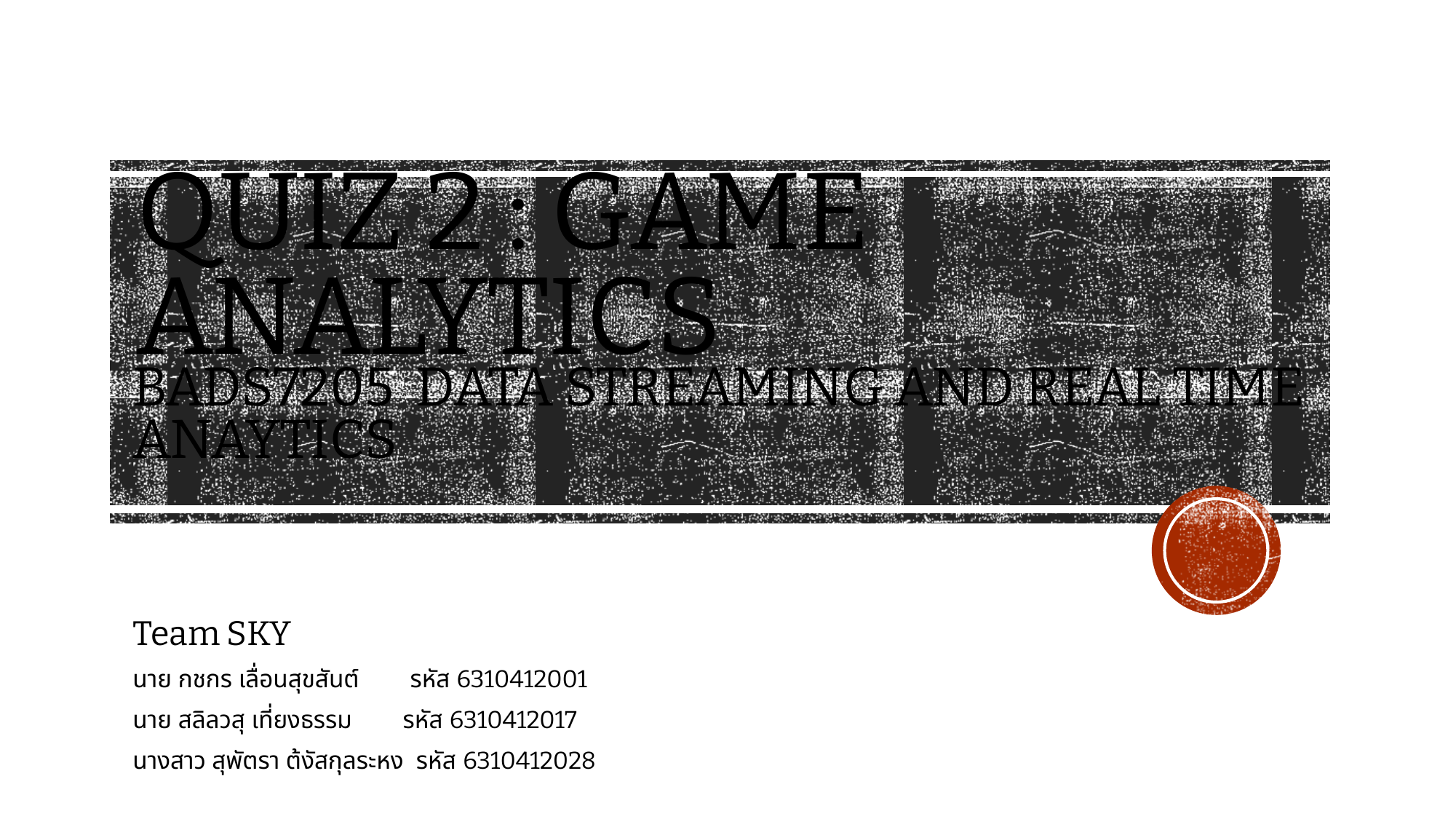

# Quiz 2 : game analytics
BADS7205  Data Streaming and Real Time Anaytics

Team SKY
นาย กชกร เลื่อนสุขสันต์        รหัส 6310412001
นาย สลิลวสุ เที่ยงธรรม        รหัส 6310412017
นางสาว สุพัตรา ต้งัสกุลระหง  รหัส 6310412028